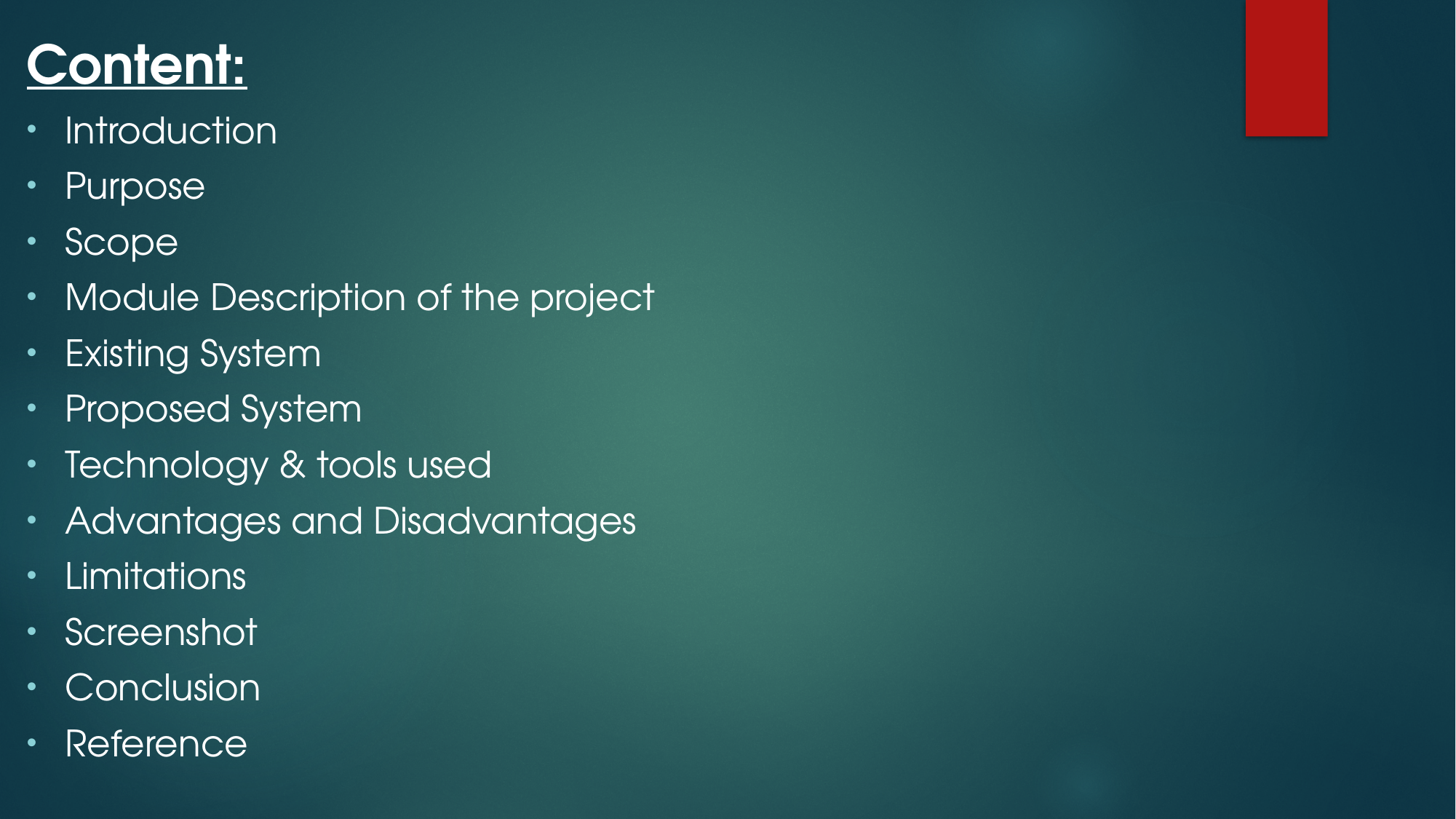

Content:
Introduction
Purpose
Scope
Module Description of the project
Existing System
Proposed System
Technology & tools used
Advantages and Disadvantages
Limitations
Screenshot
Conclusion
Reference